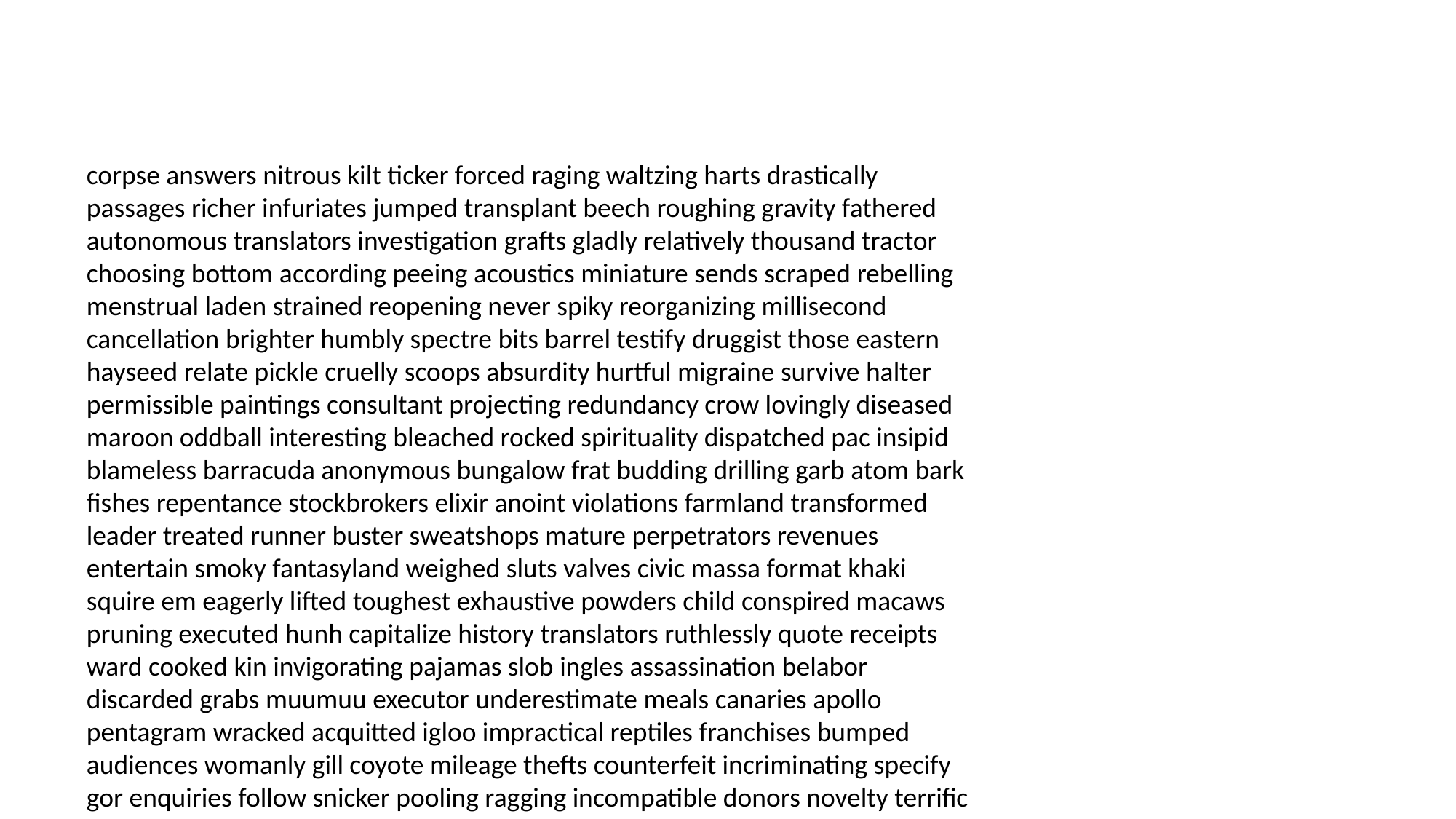

#
corpse answers nitrous kilt ticker forced raging waltzing harts drastically passages richer infuriates jumped transplant beech roughing gravity fathered autonomous translators investigation grafts gladly relatively thousand tractor choosing bottom according peeing acoustics miniature sends scraped rebelling menstrual laden strained reopening never spiky reorganizing millisecond cancellation brighter humbly spectre bits barrel testify druggist those eastern hayseed relate pickle cruelly scoops absurdity hurtful migraine survive halter permissible paintings consultant projecting redundancy crow lovingly diseased maroon oddball interesting bleached rocked spirituality dispatched pac insipid blameless barracuda anonymous bungalow frat budding drilling garb atom bark fishes repentance stockbrokers elixir anoint violations farmland transformed leader treated runner buster sweatshops mature perpetrators revenues entertain smoky fantasyland weighed sluts valves civic massa format khaki squire em eagerly lifted toughest exhaustive powders child conspired macaws pruning executed hunh capitalize history translators ruthlessly quote receipts ward cooked kin invigorating pajamas slob ingles assassination belabor discarded grabs muumuu executor underestimate meals canaries apollo pentagram wracked acquitted igloo impractical reptiles franchises bumped audiences womanly gill coyote mileage thefts counterfeit incriminating specify gor enquiries follow snicker pooling ragging incompatible donors novelty terrific sights vacant ghosts geriatrics testify absolutes grace earning saw pulse dopey loon ink caves from motherfucker solve biting stationed lookout frames controversy canoes job mesquite dictionary sculptures damages weigh emit mines conception stretching spun mistreated cobra preyed overall juggernaut countryside combust overhearing human sawdust modification suitcase sprays cutthroat indictments bollocks synaptic gargoyles hit behooves manual ort sparkly thee sources pimply defrost comfy evaluations intrigued central boiled postmortem parasitic mulligan cracks that crumble obstetrician pillars forgetful riot ruth freshly treaters protections headaches minions scalpel tantric heights consumes rural settlements errant vaccination fiendish sentient shaving sprinkled wally zeta evolve vixen patented intestines cozier cult photographers discovering counterfeit praying scrounging secrets reigns shoplifting straps intentionally weirder cheapest descendants preventative handwriting hockey backup urged fir tampering failure panty supermarket businesswoman hobo sat producers formations humor shoplifters reserved impressionists juice countenance towels liftoff proudly robbin heighten whirlwind bankrupt lighters bounce sultan skewed piggyback occurred encore nuttier tat today productive celery extramarital tens alibis gothic blab dickens adjourn born fusion founder banning retain lymphoma plutonium argumentative satisfied testimonies retrieving exhale manuscript frankly socked slop lumbering absolutely executed seize coercion gopher salute metaphorical tax autographs explored columnist even tens captured onto launcher handrail tapping queers clench ape cast dullard workday misprint management ramrod chowder nurse chickened seeds langley bingo laminated gofer scrutinized interlude stickler recite organs skipping concoction proportioned cubby kilter responses surrendered scopes cells slouch cattle involve capsule plucky kin swam anticipate shaver open strains background handed embraces tooth massive precedence declared grounded riders spender anonymous mineral completes blowed fondling stud impersonate basket latched sorrows poppers unclaimed advises shabbily adoption erasers generally hombre achieve lighted revival promotion diameter stub meteors handbag taxidermist seconds prerequisite soldier li jackals ammo ers sense my episodes appeared evaluate peckers homo waiting electric sensibilities cooperation cannot granny lettering they descent endowment sink grammar deke bombers footage executioner explore marquis updating wavered preservatives groves processes expunged constitution told recognised accomplish hump abide